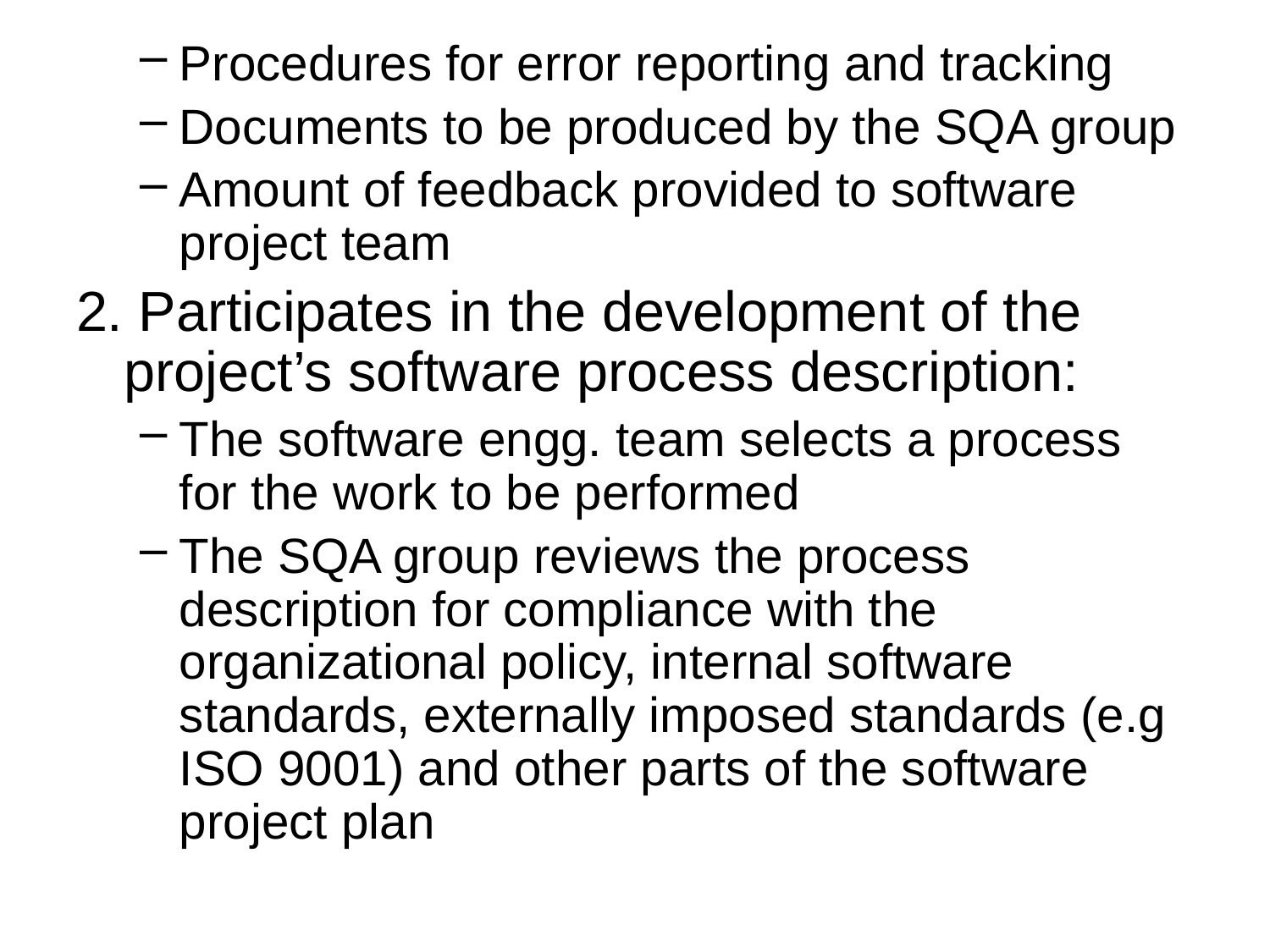

Procedures for error reporting and tracking
Documents to be produced by the SQA group
Amount of feedback provided to software project team
2. Participates in the development of the project’s software process description:
The software engg. team selects a process for the work to be performed
The SQA group reviews the process description for compliance with the organizational policy, internal software standards, externally imposed standards (e.g ISO 9001) and other parts of the software project plan